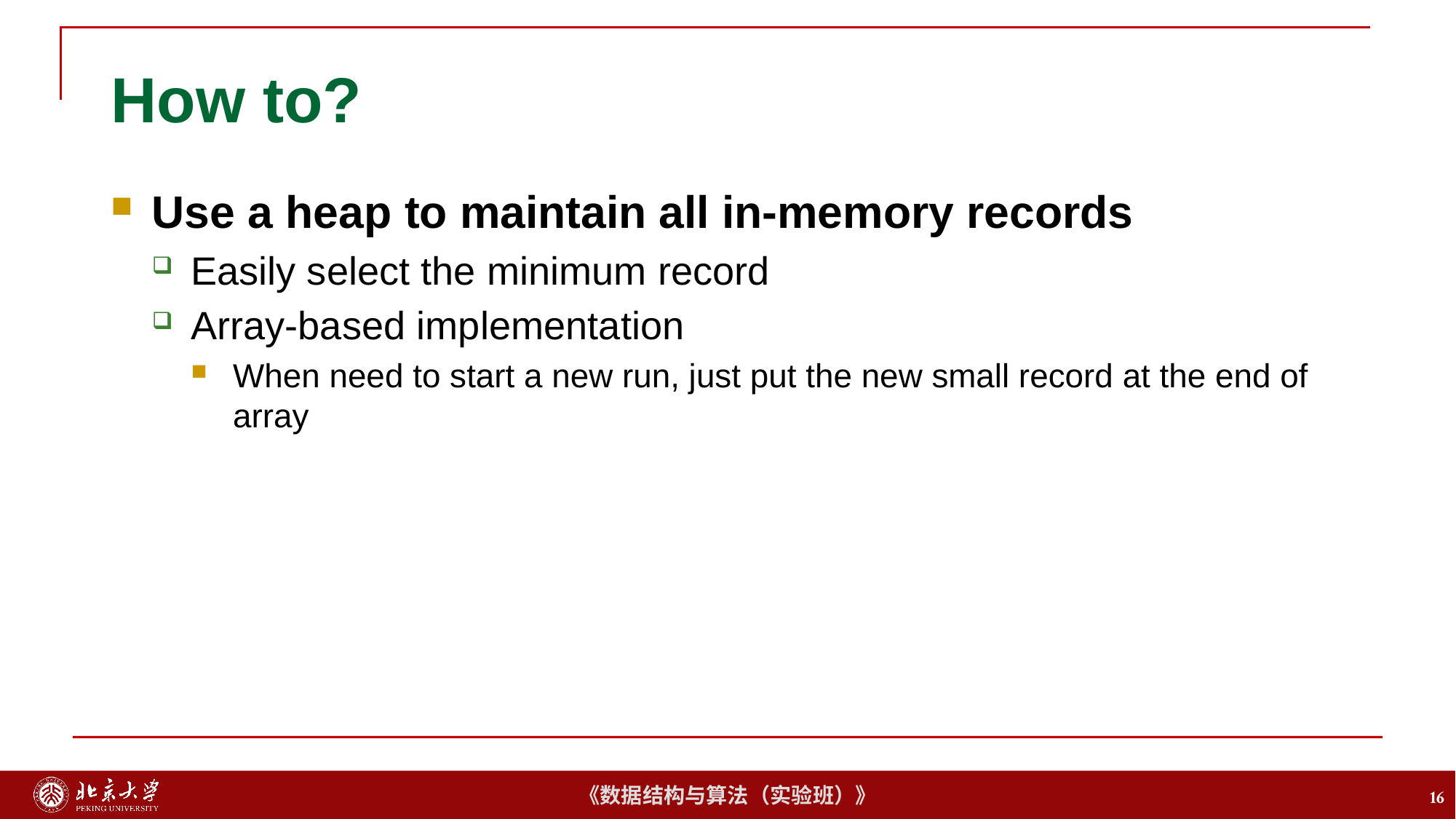

# How to?
Use a heap to maintain all in-memory records
Easily select the minimum record
Array-based implementation
When need to start a new run, just put the new small record at the end of array
16